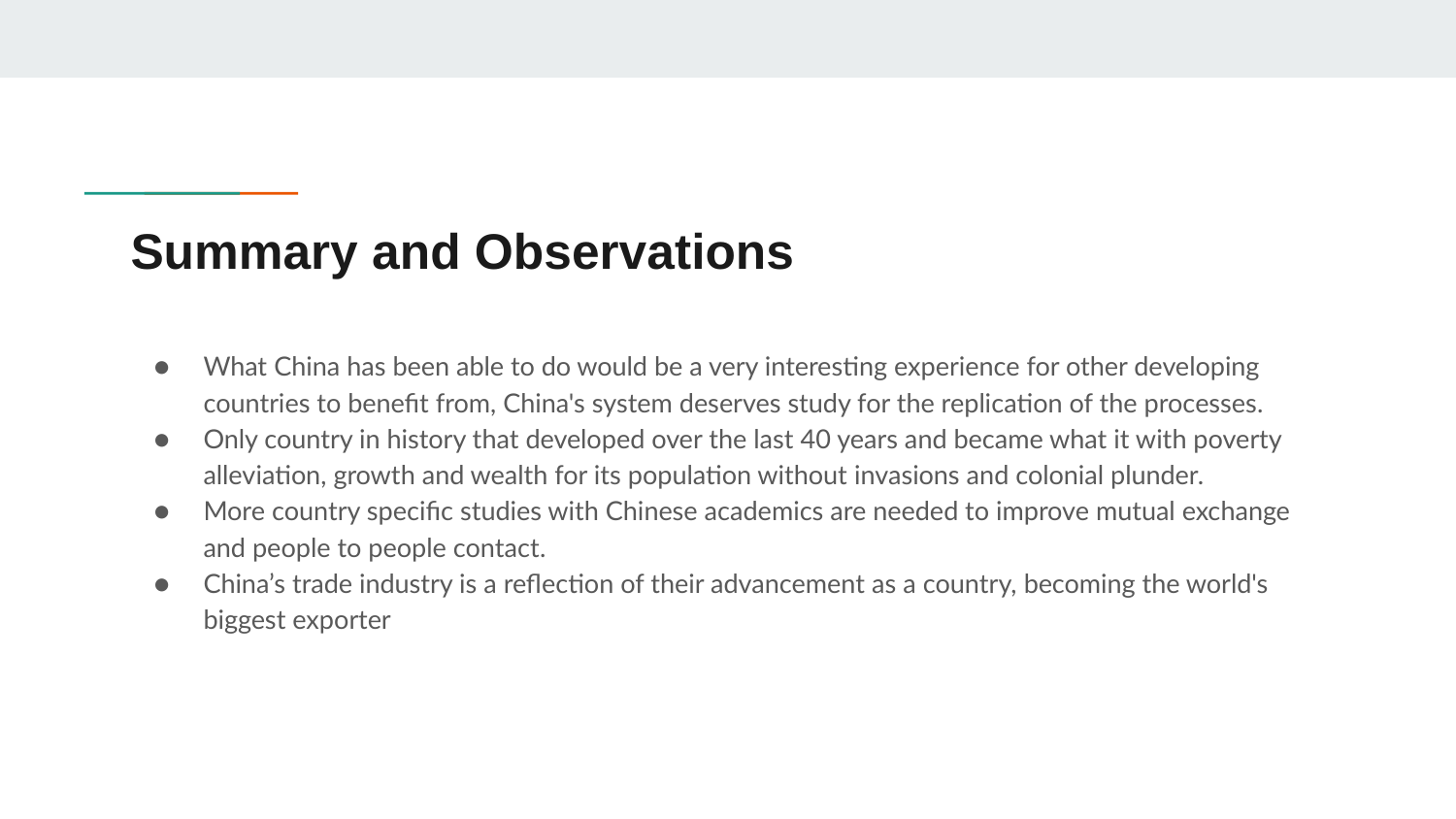

# Summary and Observations
What China has been able to do would be a very interesting experience for other developing countries to benefit from, China's system deserves study for the replication of the processes.
Only country in history that developed over the last 40 years and became what it with poverty alleviation, growth and wealth for its population without invasions and colonial plunder.
More country specific studies with Chinese academics are needed to improve mutual exchange and people to people contact.
China’s trade industry is a reflection of their advancement as a country, becoming the world's biggest exporter